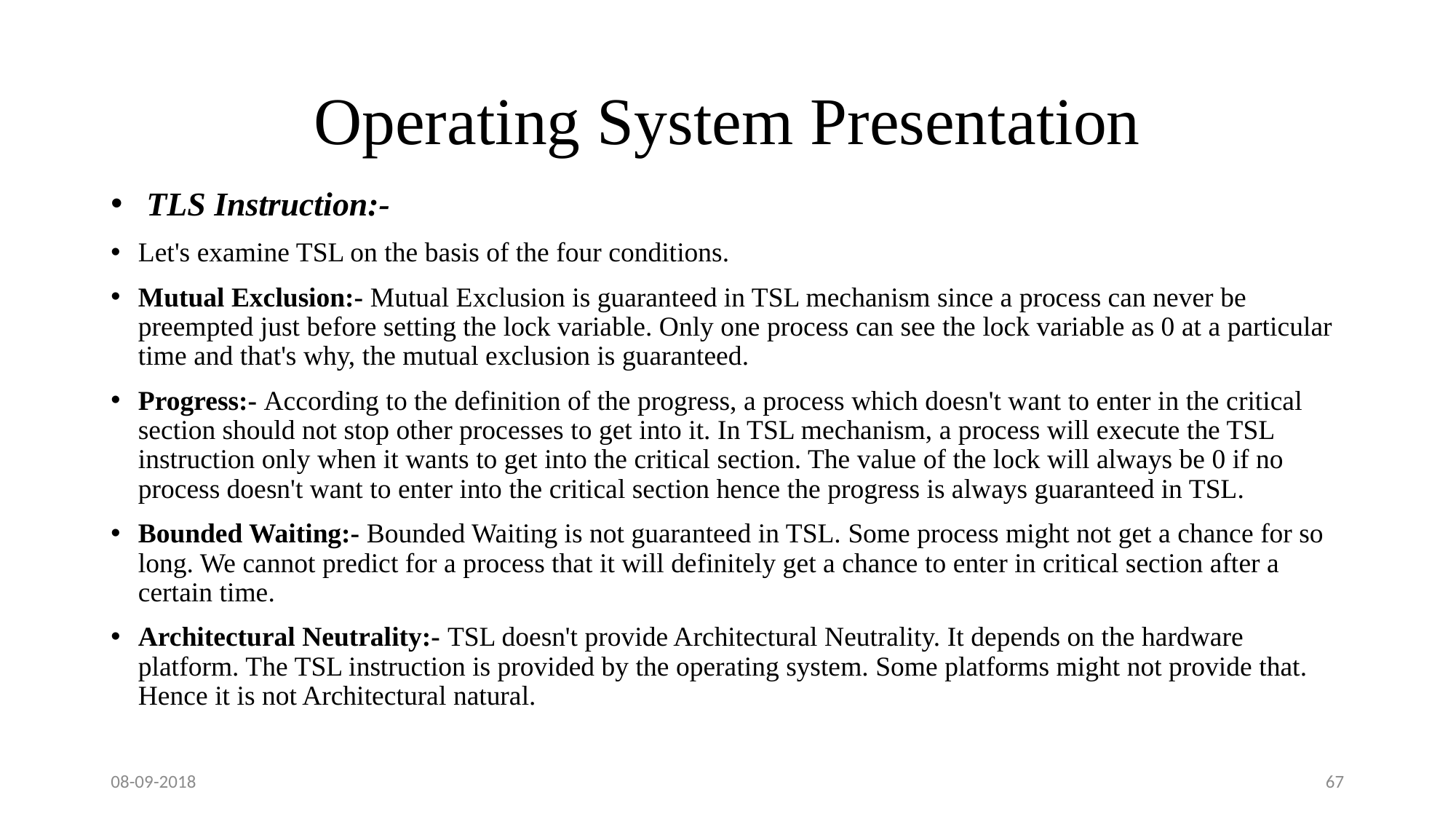

# Operating System Presentation
 TLS Instruction:-
Let's examine TSL on the basis of the four conditions.
Mutual Exclusion:- Mutual Exclusion is guaranteed in TSL mechanism since a process can never be preempted just before setting the lock variable. Only one process can see the lock variable as 0 at a particular time and that's why, the mutual exclusion is guaranteed.
Progress:- According to the definition of the progress, a process which doesn't want to enter in the critical section should not stop other processes to get into it. In TSL mechanism, a process will execute the TSL instruction only when it wants to get into the critical section. The value of the lock will always be 0 if no process doesn't want to enter into the critical section hence the progress is always guaranteed in TSL.
Bounded Waiting:- Bounded Waiting is not guaranteed in TSL. Some process might not get a chance for so long. We cannot predict for a process that it will definitely get a chance to enter in critical section after a certain time.
Architectural Neutrality:- TSL doesn't provide Architectural Neutrality. It depends on the hardware platform. The TSL instruction is provided by the operating system. Some platforms might not provide that. Hence it is not Architectural natural.
08-09-2018
67